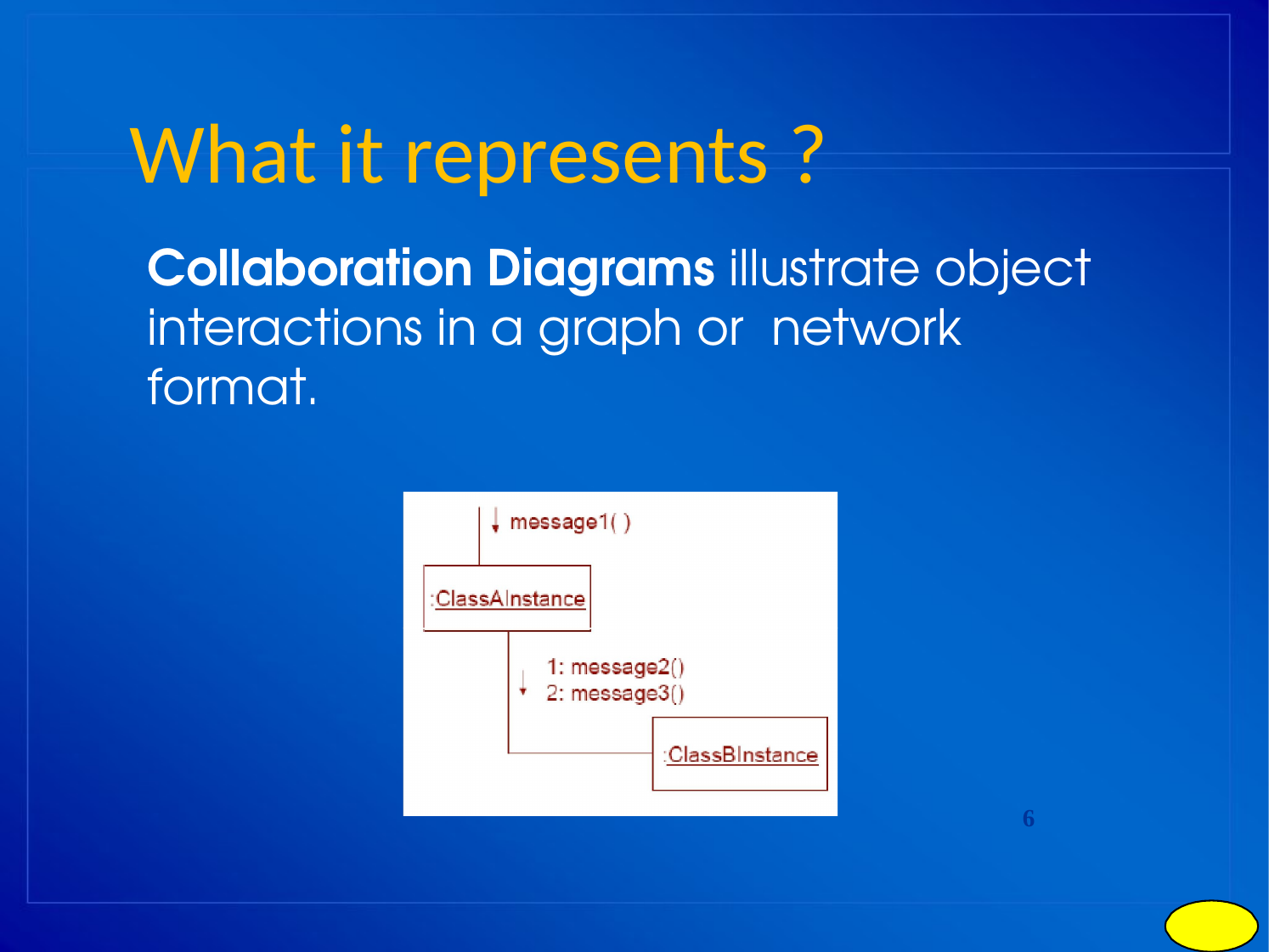

What it represents ?
Collaboration Diagrams illustrate object interactions in a graph or  network format.

6